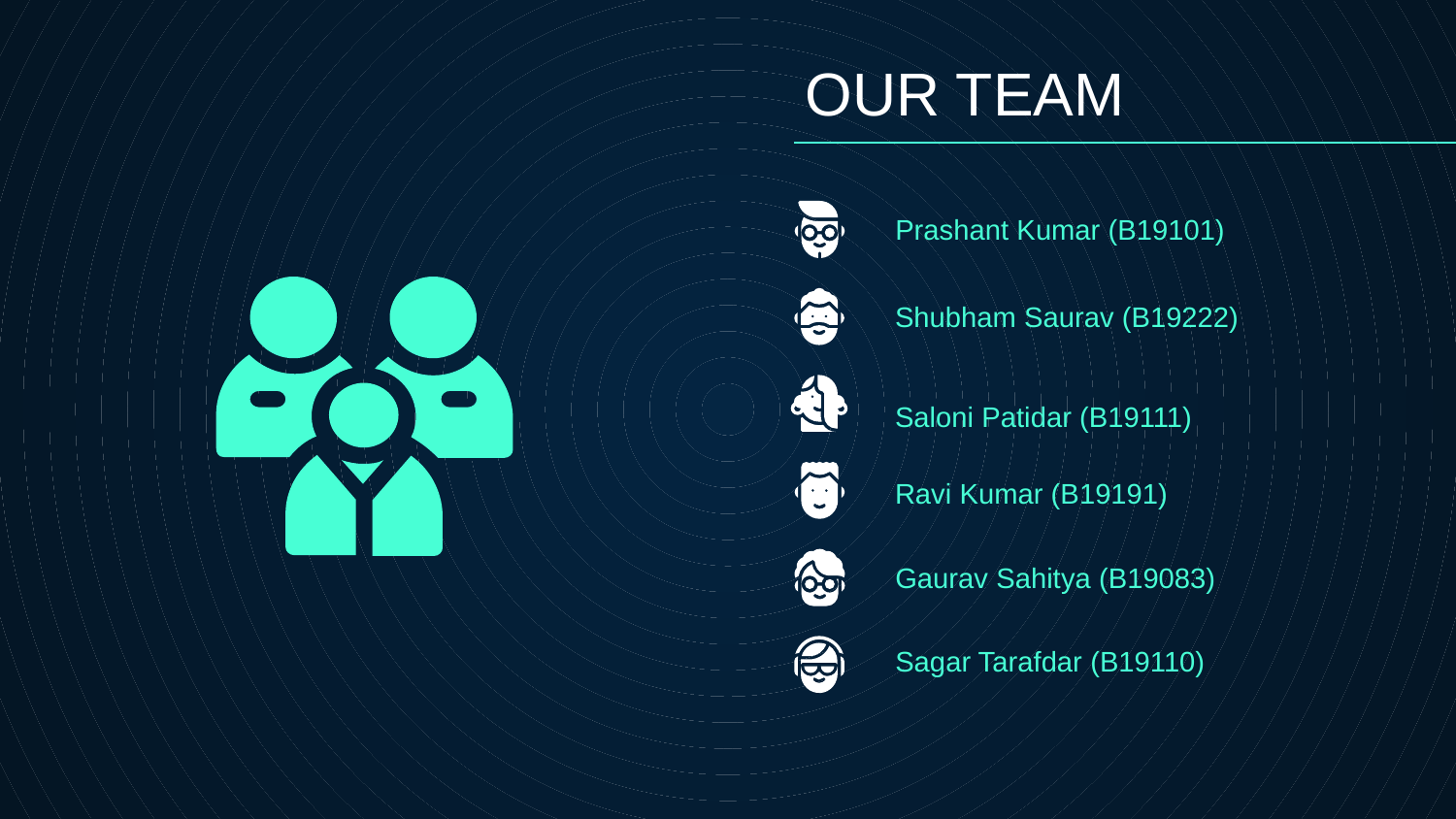

# OUR TEAM
Prashant Kumar (B19101)

Shubham Saurav (B19222)

Saloni Patidar (B19111)

Ravi Kumar (B19191)
Gaurav Sahitya (B19083)

Sagar Tarafdar (B19110)